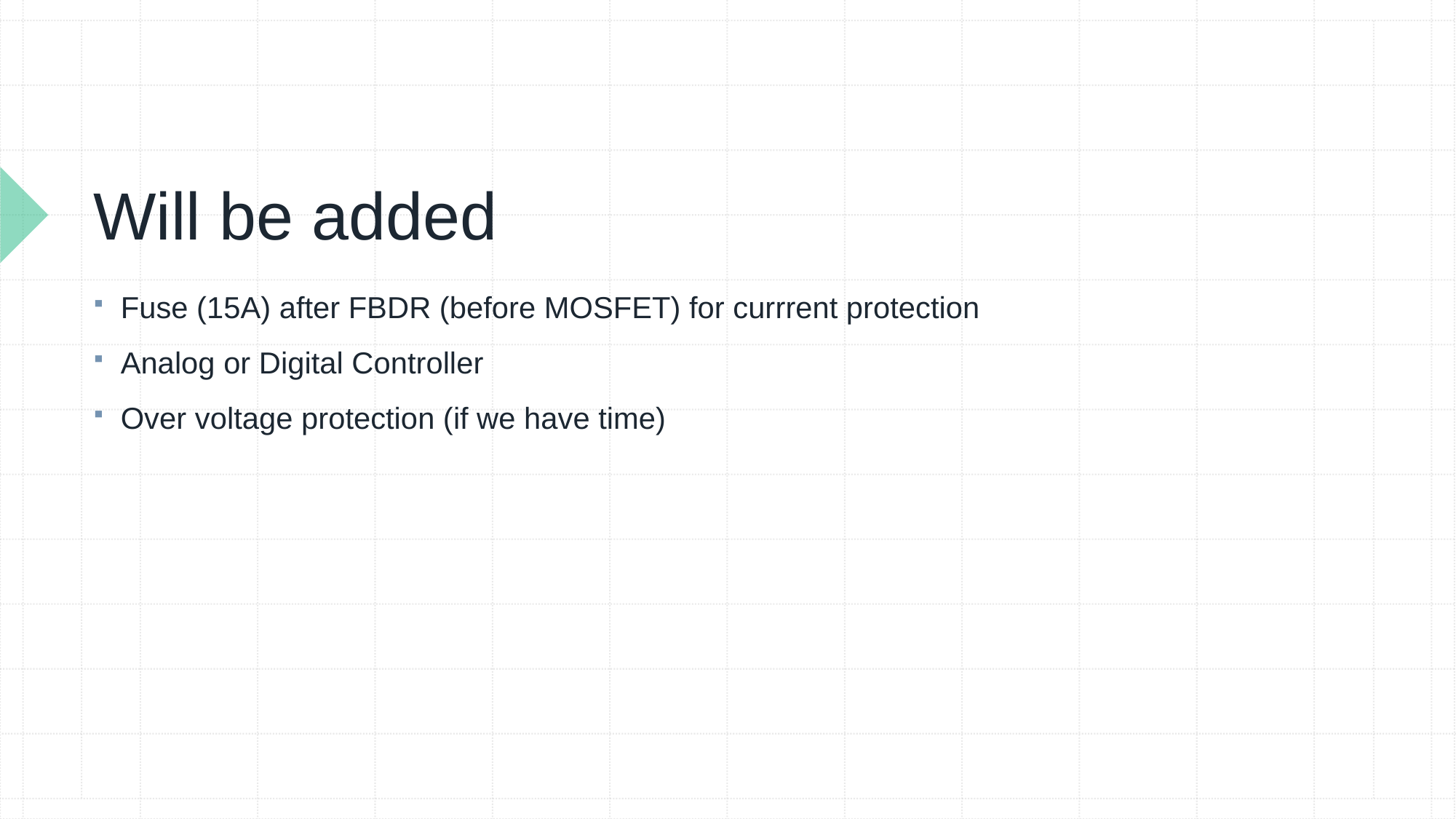

# Will be added
Fuse (15A) after FBDR (before MOSFET) for currrent protection
Analog or Digital Controller
Over voltage protection (if we have time)